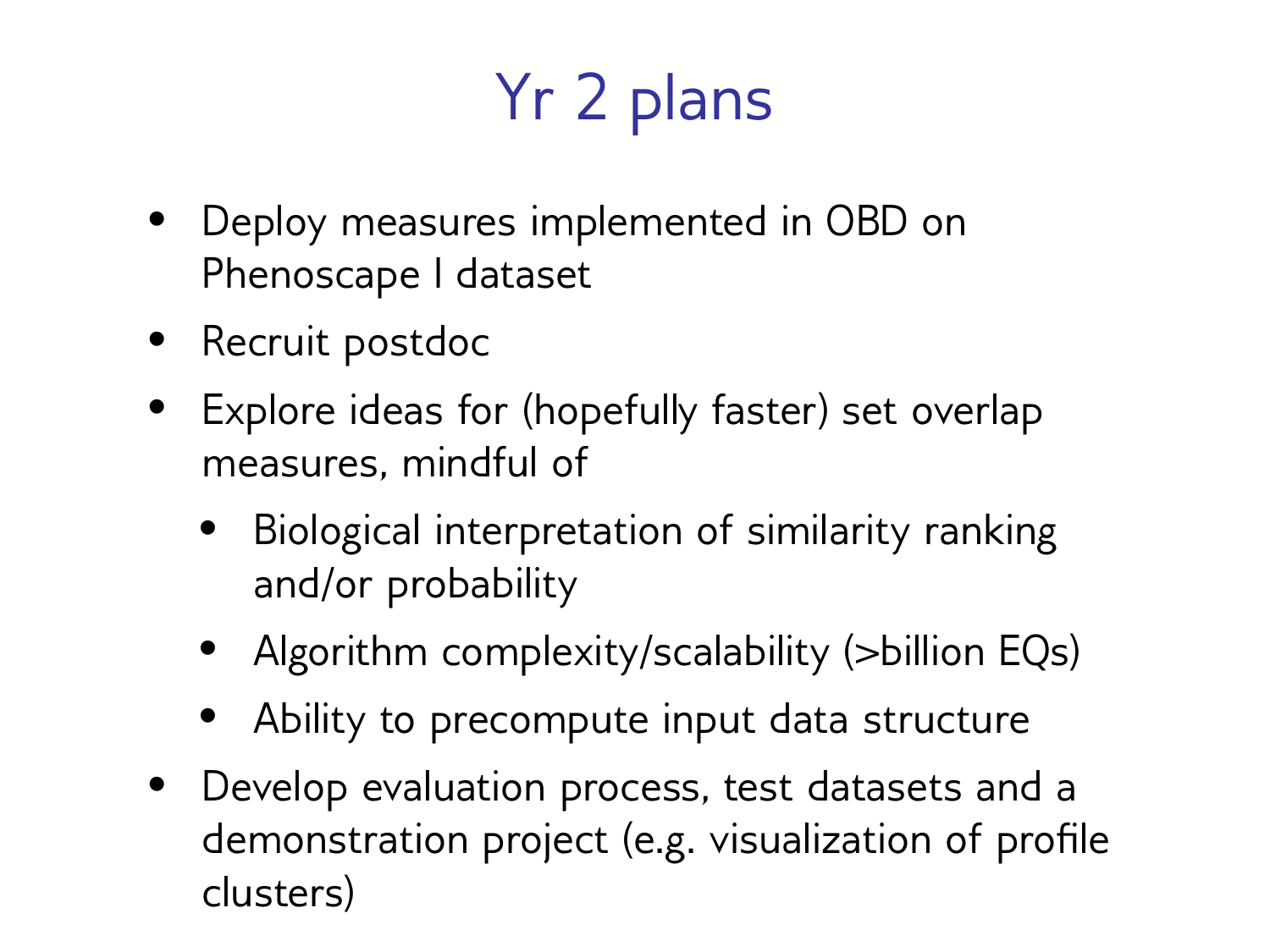

# Yr 2 plans
Deploy measures implemented in OBD on Phenoscape I dataset
Recruit postdoc
Explore ideas for (hopefully faster) set overlap measures, mindful of
Biological interpretation of similarity ranking and/or probability
Algorithm complexity/scalability (>billion EQs)
Ability to precompute input data structure
Develop evaluation process, test datasets and a demonstration project (e.g. visualization of profile clusters)